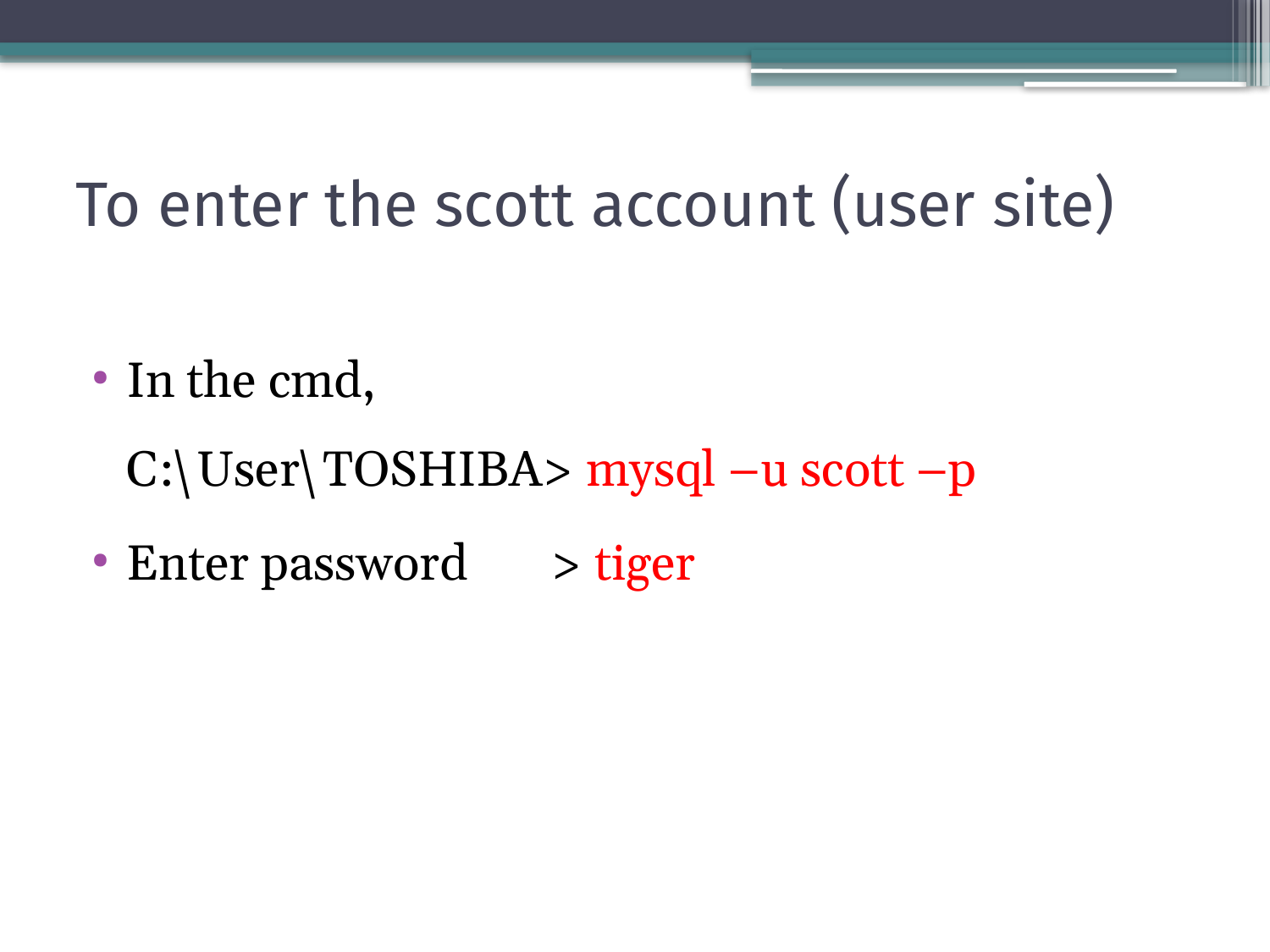

# To enter the scott account (user site)
In the cmd,
C:\User\TOSHIBA> mysql –u scott –p
Enter password       > tiger